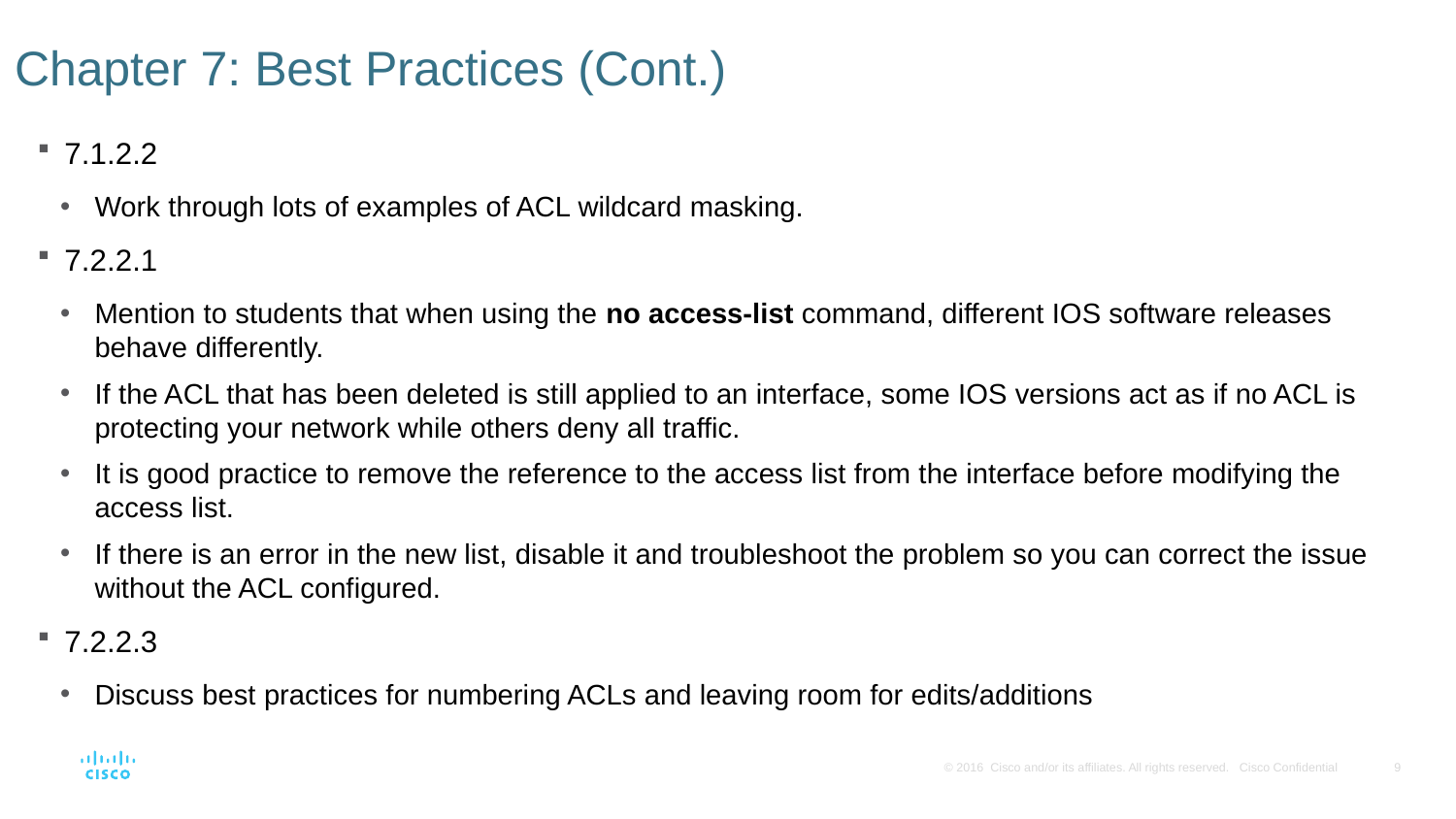

# Chapter 7: Best Practices (Cont.)
7.1.2.2
Work through lots of examples of ACL wildcard masking.
7.2.2.1
Mention to students that when using the no access-list command, different IOS software releases behave differently.
If the ACL that has been deleted is still applied to an interface, some IOS versions act as if no ACL is protecting your network while others deny all traffic.
It is good practice to remove the reference to the access list from the interface before modifying the access list.
If there is an error in the new list, disable it and troubleshoot the problem so you can correct the issue without the ACL configured.
7.2.2.3
Discuss best practices for numbering ACLs and leaving room for edits/additions